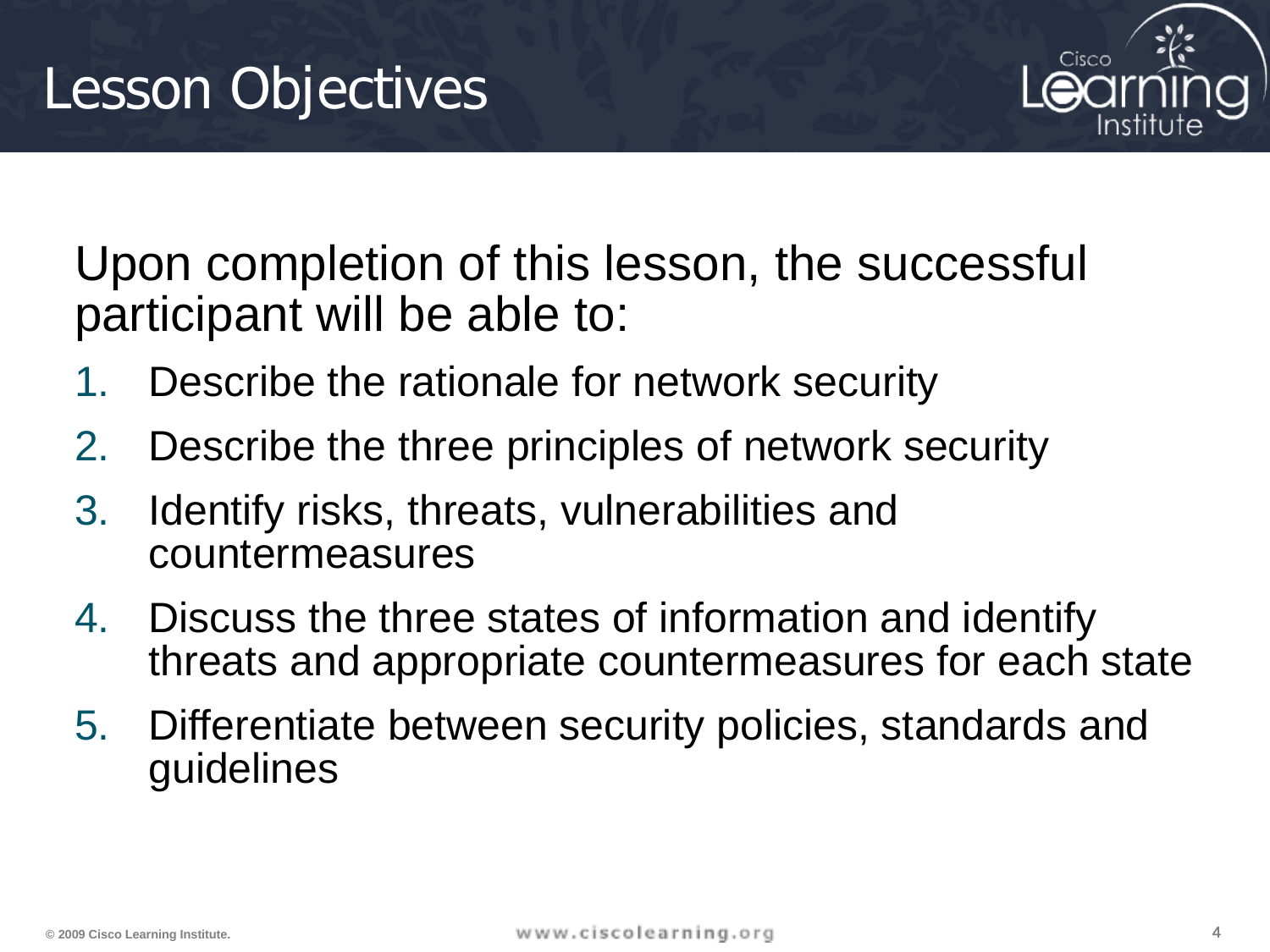

Upon completion of this lesson, the successful participant will be able to:
Describe the rationale for network security
Describe the three principles of network security
Identify risks, threats, vulnerabilities and countermeasures
Discuss the three states of information and identify threats and appropriate countermeasures for each state
Differentiate between security policies, standards and guidelines
# Lesson Objectives